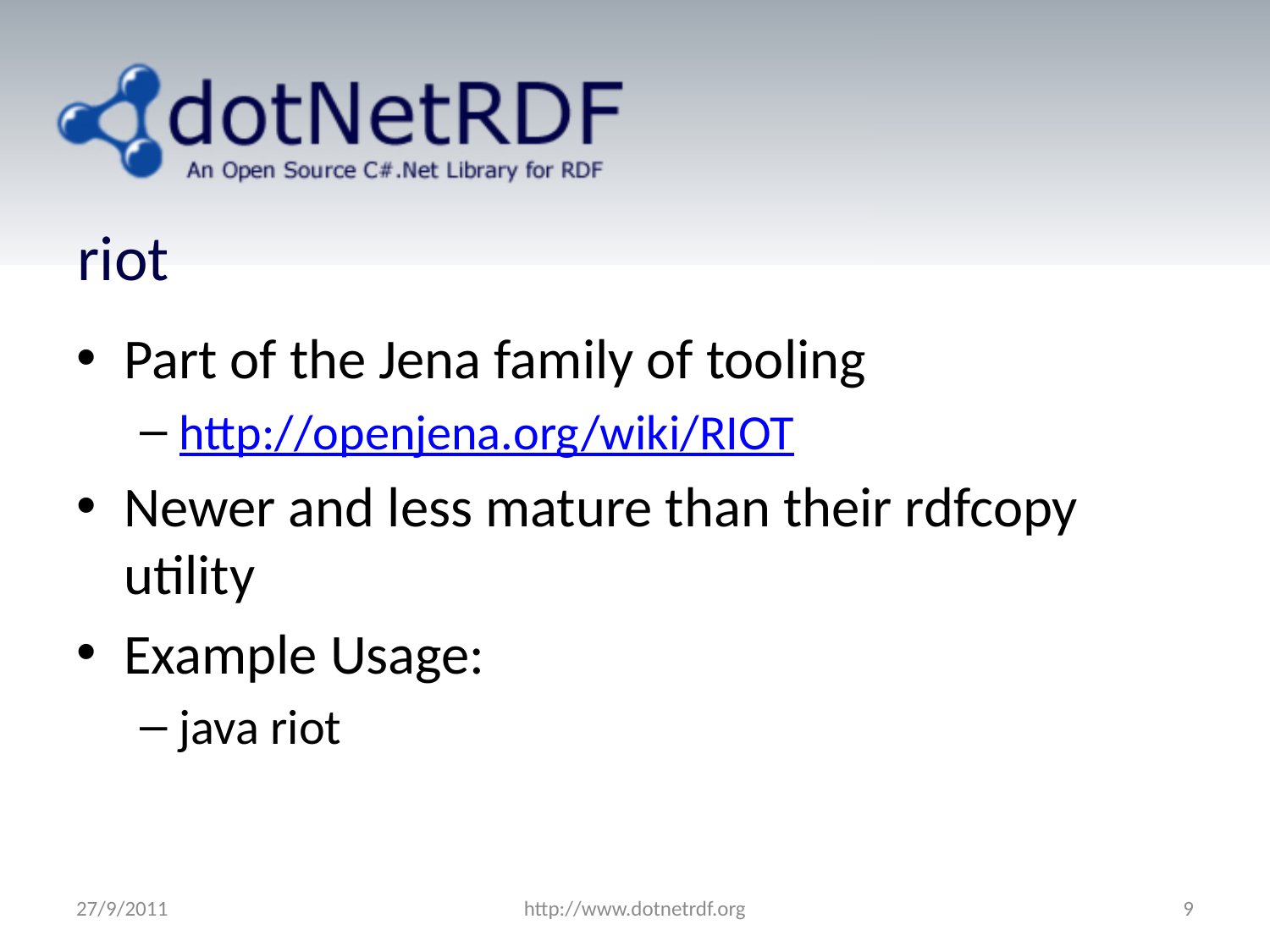

# riot
Part of the Jena family of tooling
http://openjena.org/wiki/RIOT
Newer and less mature than their rdfcopy utility
Example Usage:
java riot
27/9/2011
http://www.dotnetrdf.org
9